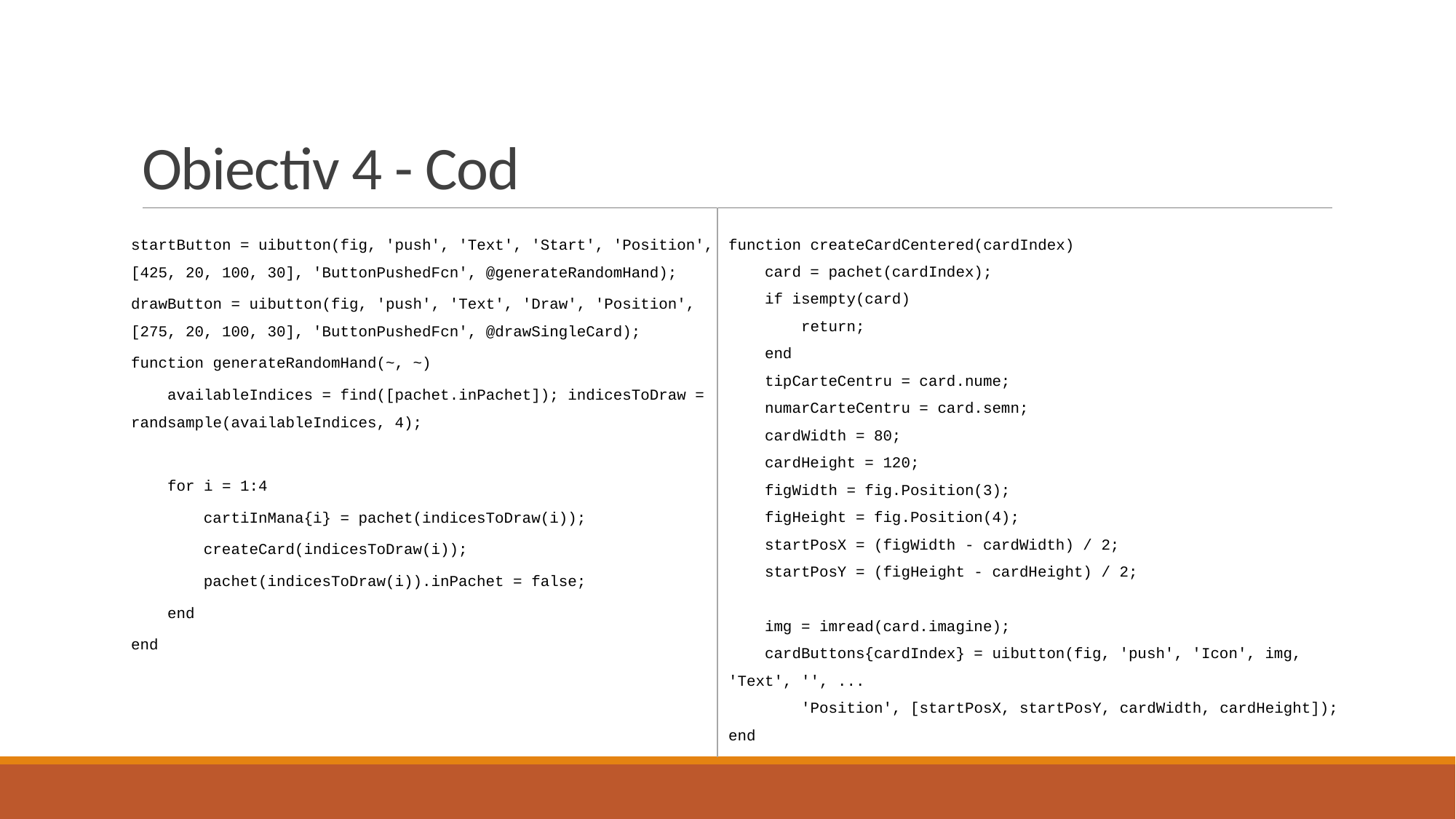

# Obiectiv 4 - Cod
function createCardCentered(cardIndex)
    card = pachet(cardIndex);
    if isempty(card)
        return;
    end
    tipCarteCentru = card.nume;
    numarCarteCentru = card.semn;
    cardWidth = 80;
    cardHeight = 120;
    figWidth = fig.Position(3);
    figHeight = fig.Position(4);
    startPosX = (figWidth - cardWidth) / 2;
    startPosY = (figHeight - cardHeight) / 2;

    img = imread(card.imagine);
    cardButtons{cardIndex} = uibutton(fig, 'push', 'Icon', img, 'Text', '', ...
        'Position', [startPosX, startPosY, cardWidth, cardHeight]);
end
startButton = uibutton(fig, 'push', 'Text', 'Start', 'Position', [425, 20, 100, 30], 'ButtonPushedFcn', @generateRandomHand);
drawButton = uibutton(fig, 'push', 'Text', 'Draw', 'Position', [275, 20, 100, 30], 'ButtonPushedFcn', @drawSingleCard);
function generateRandomHand(~, ~)
    availableIndices = find([pachet.inPachet]); indicesToDraw = randsample(availableIndices, 4);

    for i = 1:4
        cartiInMana{i} = pachet(indicesToDraw(i));
        createCard(indicesToDraw(i));
        pachet(indicesToDraw(i)).inPachet = false;
    end
end